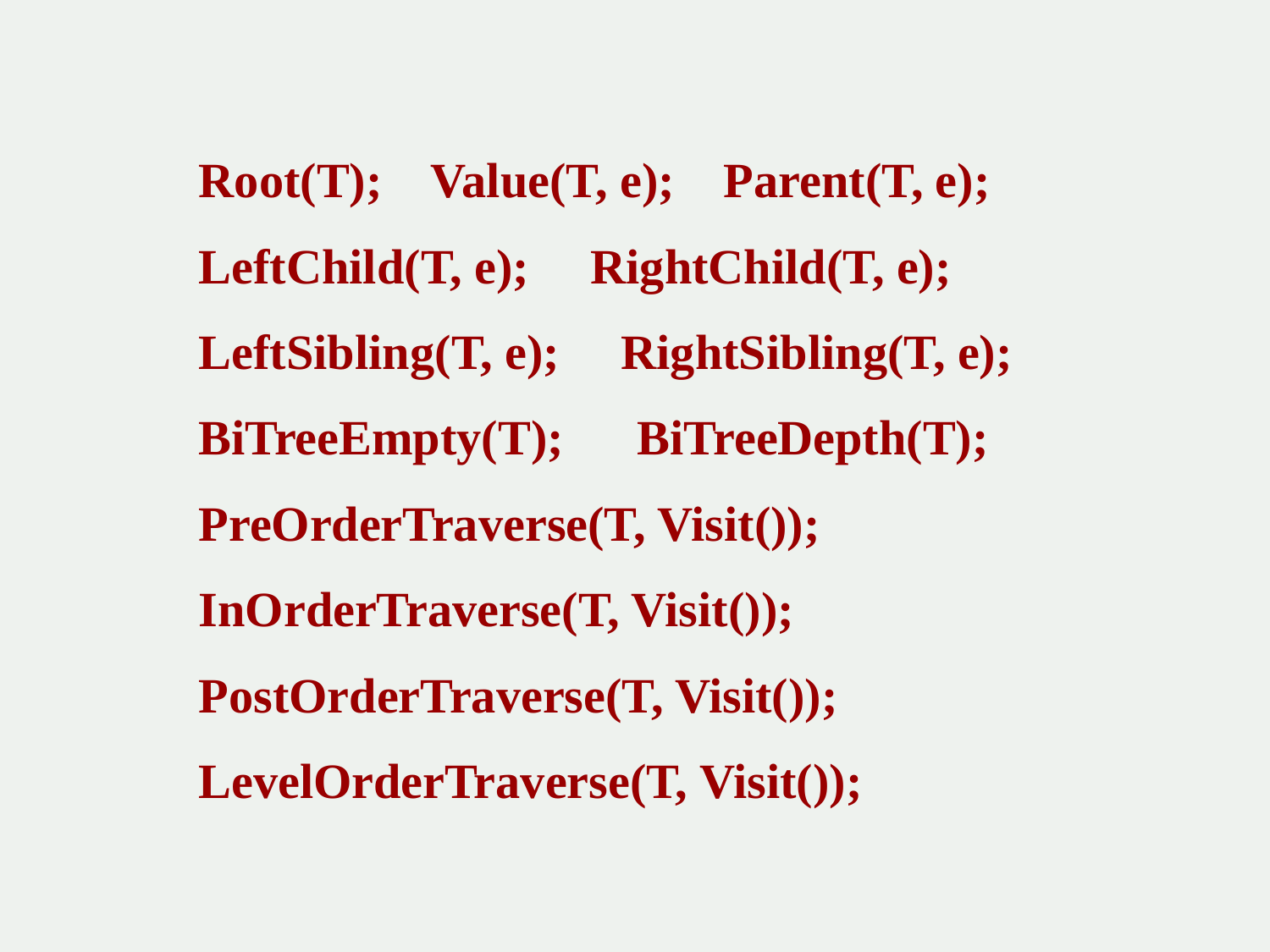

Root(T);    Value(T, e);    Parent(T, e);
   LeftChild(T, e);     RightChild(T, e);
   LeftSibling(T, e);     RightSibling(T, e);
   BiTreeEmpty(T);      BiTreeDepth(T);
   PreOrderTraverse(T, Visit());
   InOrderTraverse(T, Visit());
   PostOrderTraverse(T, Visit());
   LevelOrderTraverse(T, Visit());